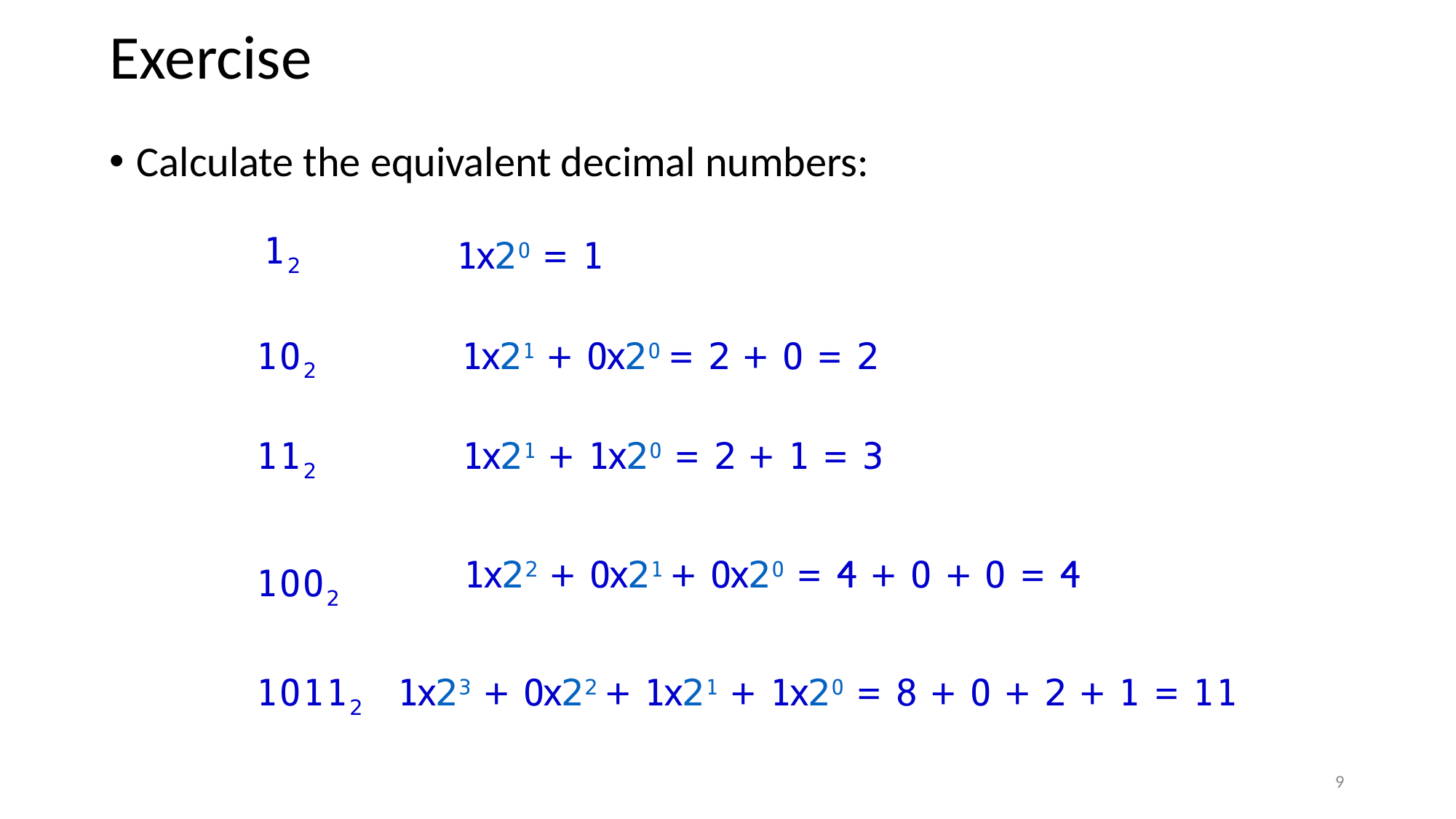

# Exercise
Calculate the equivalent decimal numbers:
12
1x20 = 1
102
1x21 + 0x20 = 2 + 0 = 2
112
1x21 + 1x20 = 2 + 1 = 3
1x22 + 0x21 + 0x20 = 4 + 0 + 0 = 4
1002
10112
1x23 + 0x22 + 1x21 + 1x20 = 8 + 0 + 2 + 1 = 11
9